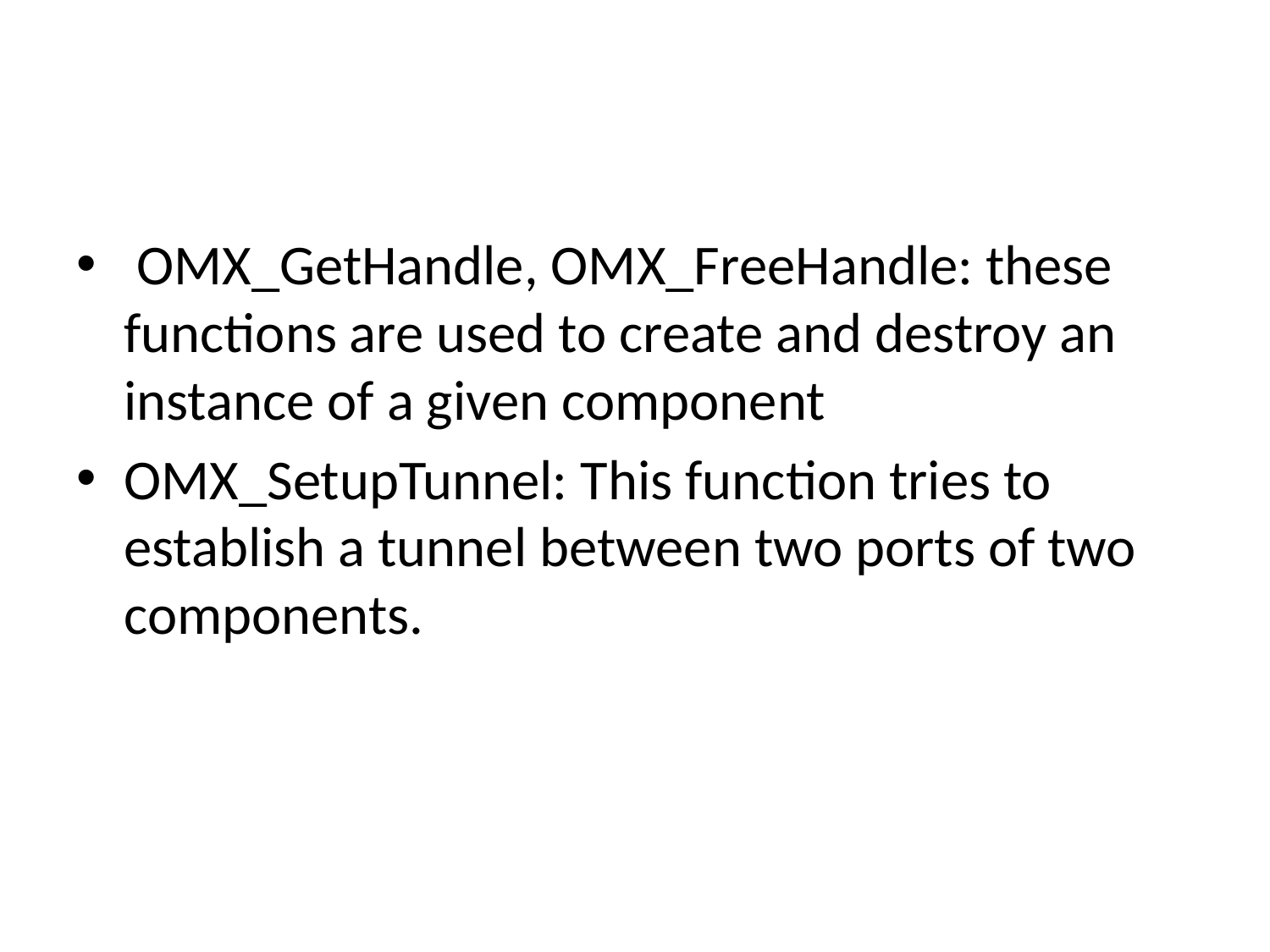

#
 OMX_GetHandle, OMX_FreeHandle: these functions are used to create and destroy an instance of a given component
OMX_SetupTunnel: This function tries to establish a tunnel between two ports of two components.